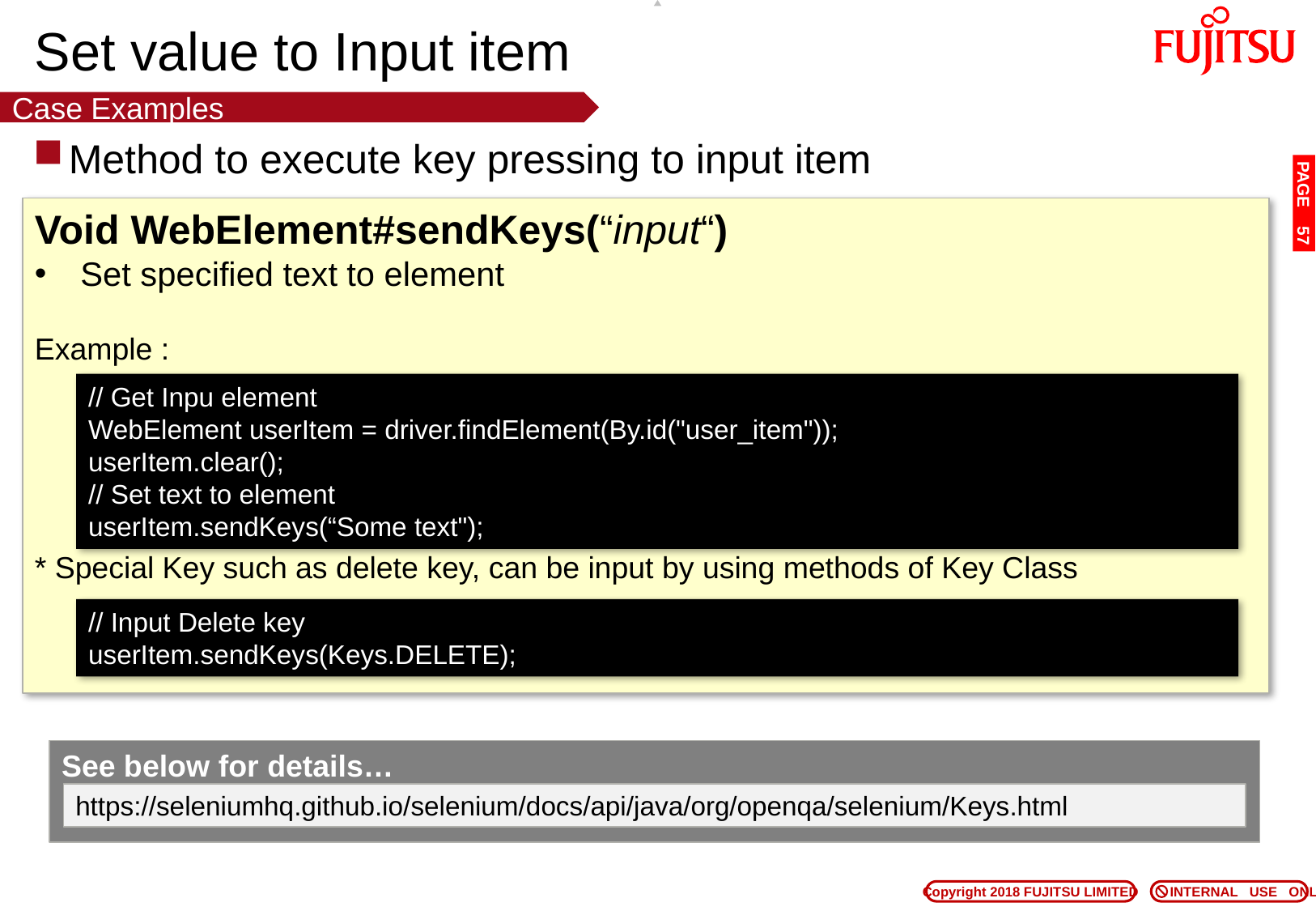

# Set value to Input item
Case Examples
Method to execute key pressing to input item

PAGE    57
Void WebElement#sendKeys(“input“)
Set specified text to element

Example :

* Special Key such as delete key, can be input by using methods of Key Class
// Get Inpu element
WebElement userItem = driver.findElement(By.id("user_item"));
userItem.clear();
// Set text to element
userItem.sendKeys(“Some text");
// Input Delete key
userItem.sendKeys(Keys.DELETE);
See below for details…
https://seleniumhq.github.io/selenium/docs/api/java/org/openqa/selenium/Keys.html